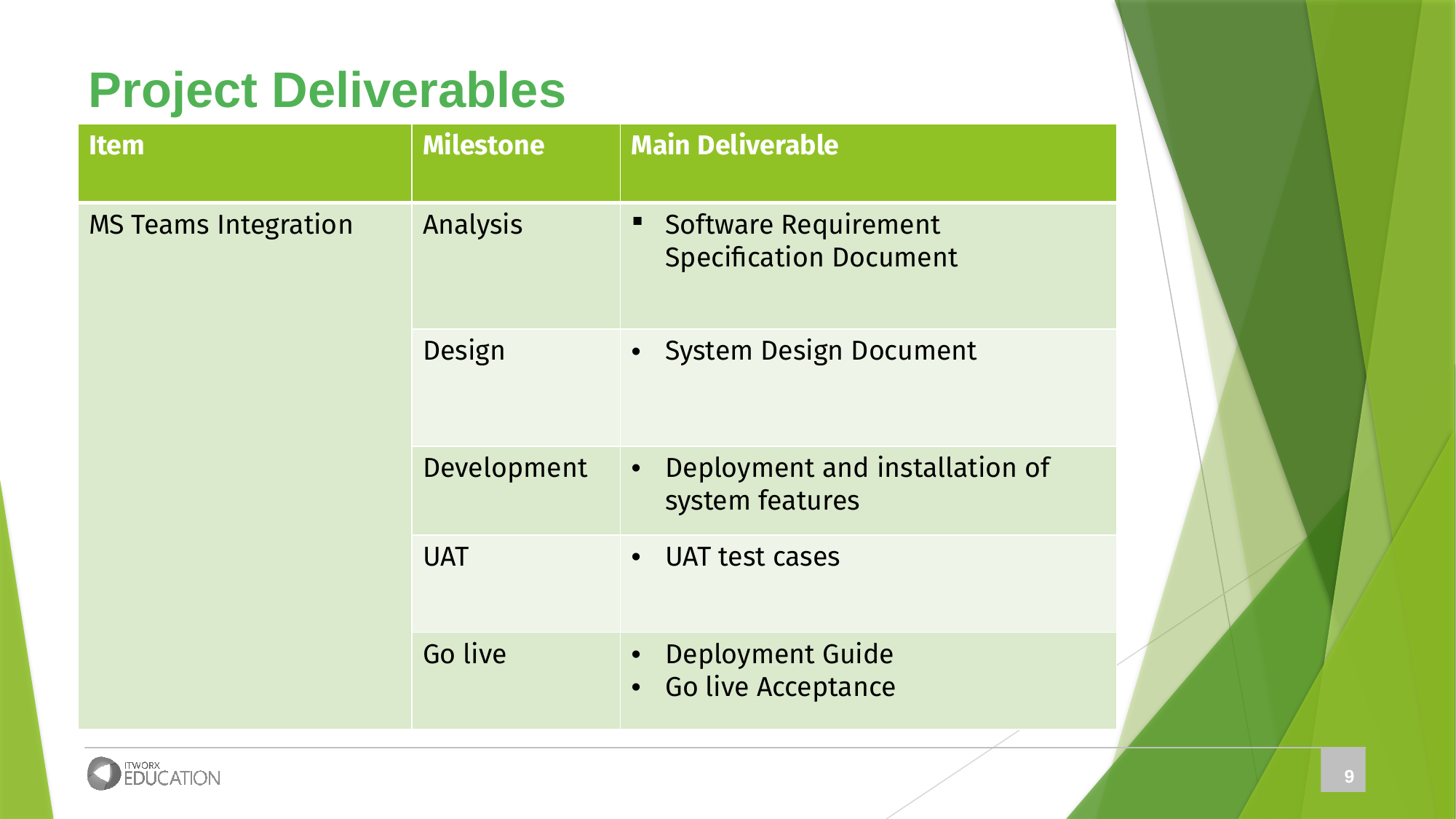

Project Deliverables
| Item | Milestone | Main Deliverable |
| --- | --- | --- |
| MS Teams Integration | Analysis | Software Requirement Specification Document |
|  | Design | System Design Document |
|  | Development | Deployment and installation of system features |
|  | UAT | UAT test cases |
|  | Go live | Deployment Guide Go live Acceptance |

9